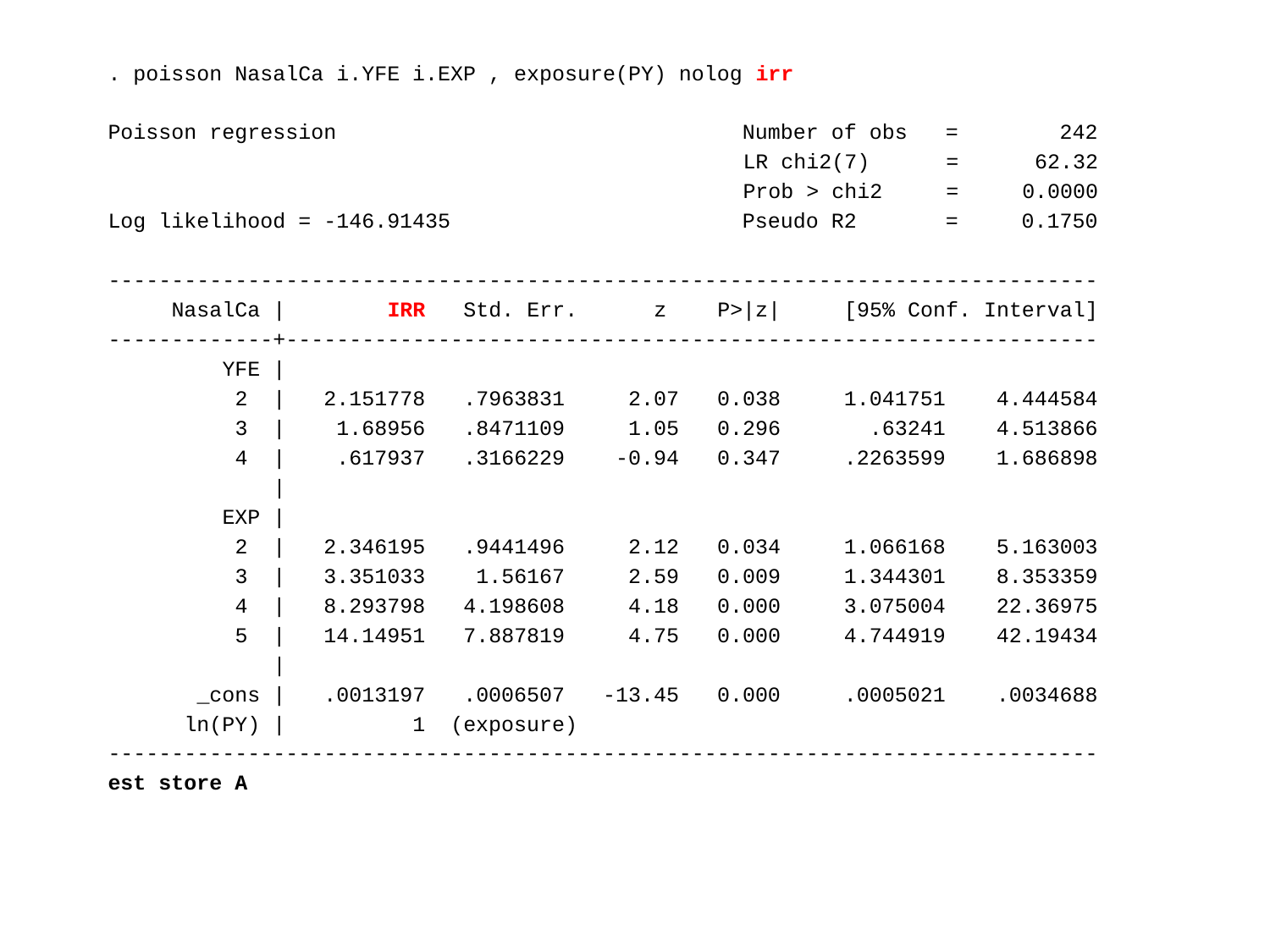

. poisson NasalCa i.YFE i.EXP , exposure(PY) nolog irr

Poisson regression                                Number of obs   =        242
                                                  LR chi2(7)      =      62.32
                                                  Prob > chi2     =     0.0000
Log likelihood = -146.91435                       Pseudo R2       =     0.1750

------------------------------------------------------------------------------
     NasalCa |        IRR   Std. Err.      z    P>|z|     [95% Conf. Interval]
-------------+----------------------------------------------------------------
         YFE |
          2  |   2.151778   .7963831     2.07   0.038     1.041751    4.444584
          3  |    1.68956   .8471109     1.05   0.296       .63241    4.513866
          4  |    .617937   .3166229    -0.94   0.347     .2263599    1.686898
             |
         EXP |
          2  |   2.346195   .9441496     2.12   0.034     1.066168    5.163003
          3  |   3.351033    1.56167     2.59   0.009     1.344301    8.353359
          4  |   8.293798   4.198608     4.18   0.000     3.075004    22.36975
          5  |   14.14951   7.887819     4.75   0.000     4.744919    42.19434
             |
       _cons |   .0013197   .0006507   -13.45   0.000     .0005021    .0034688
      ln(PY) |          1  (exposure)
------------------------------------------------------------------------------
est store A